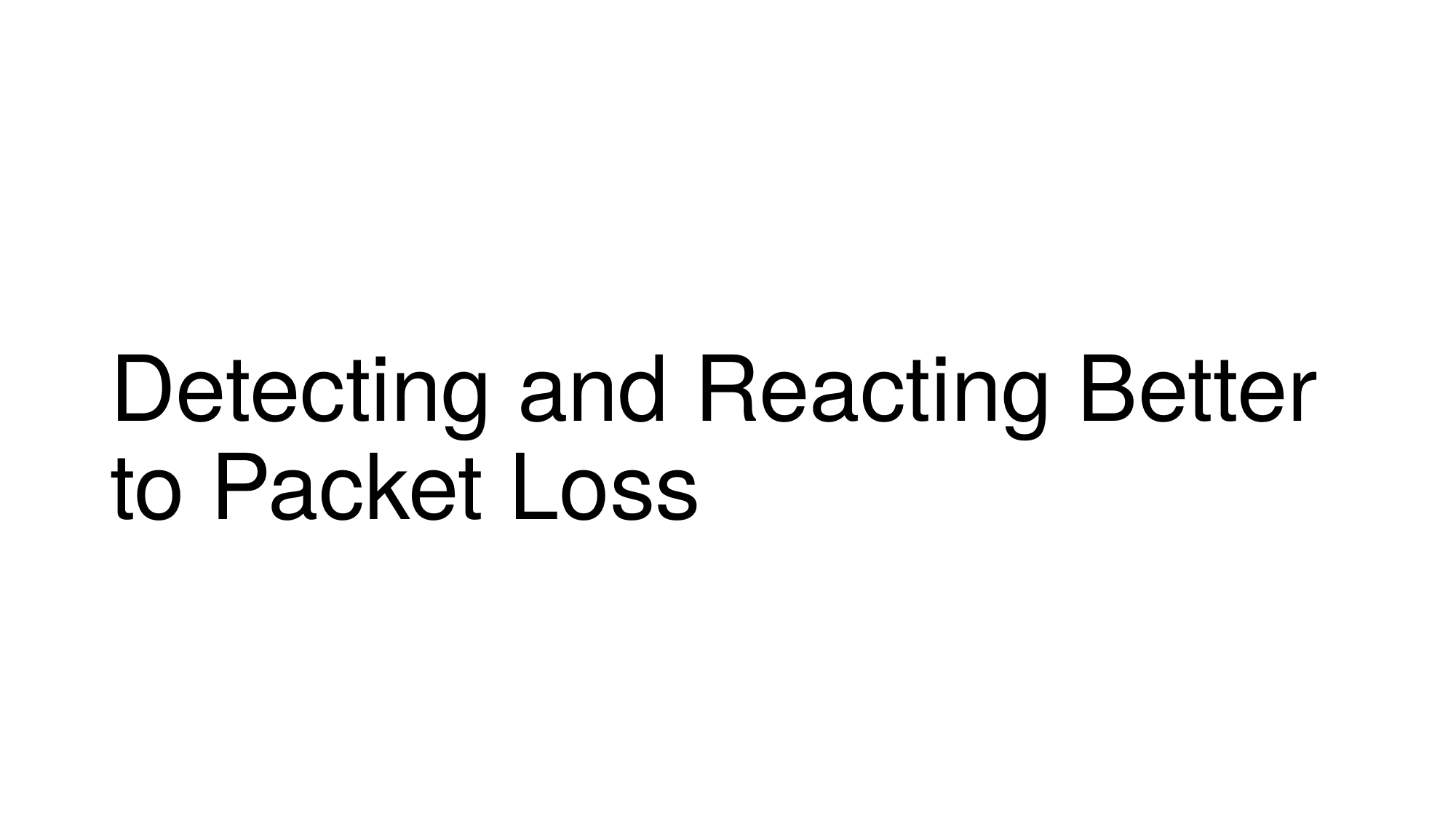

# Detecting and Reacting Better to Packet Loss